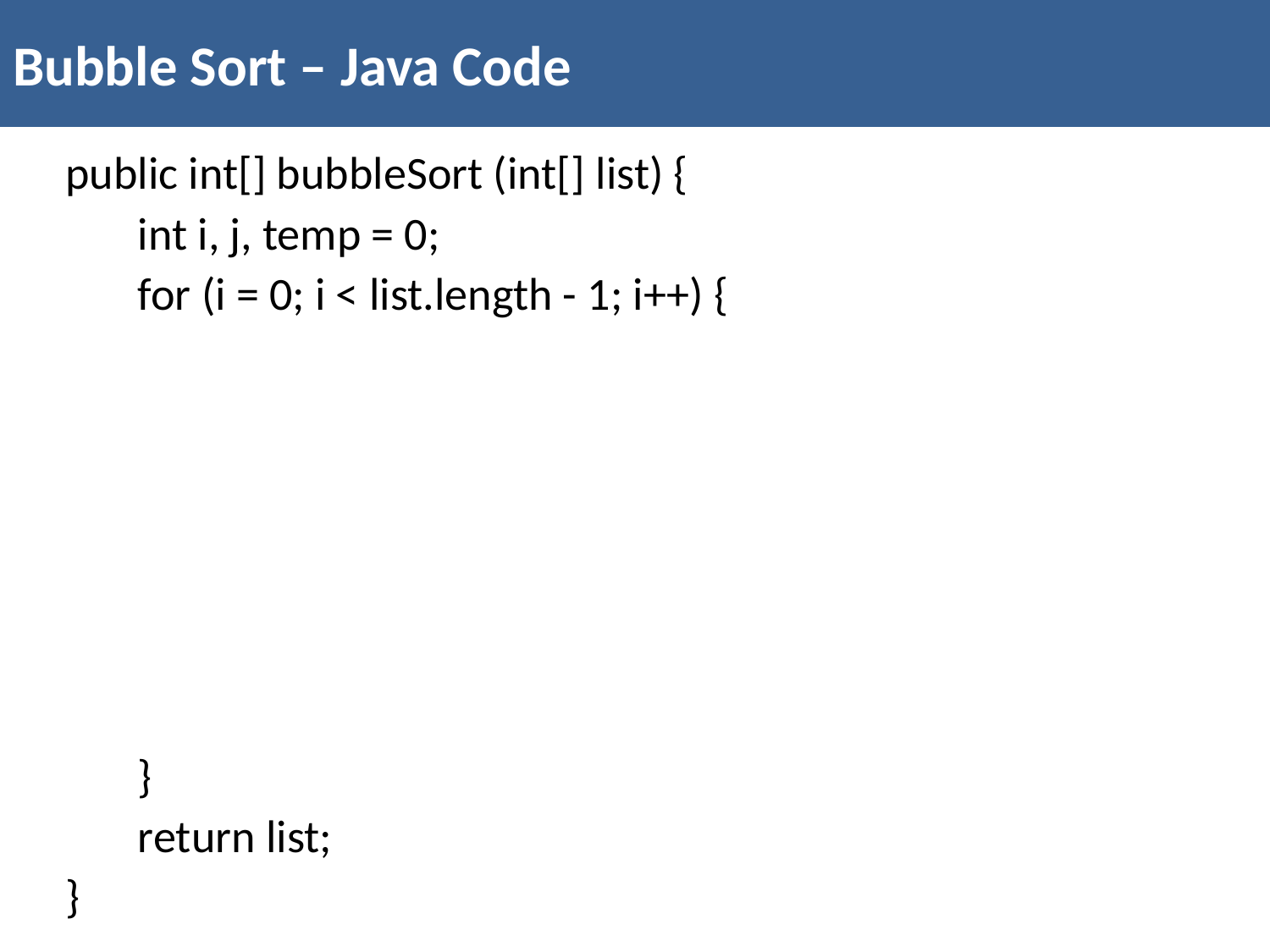

Bubble Sort – Java Code
public int[] bubbleSort (int[] list) {
       int i, j, temp = 0;
       for (i = 0; i < list.length - 1; i++) {

       }
       return list;
}